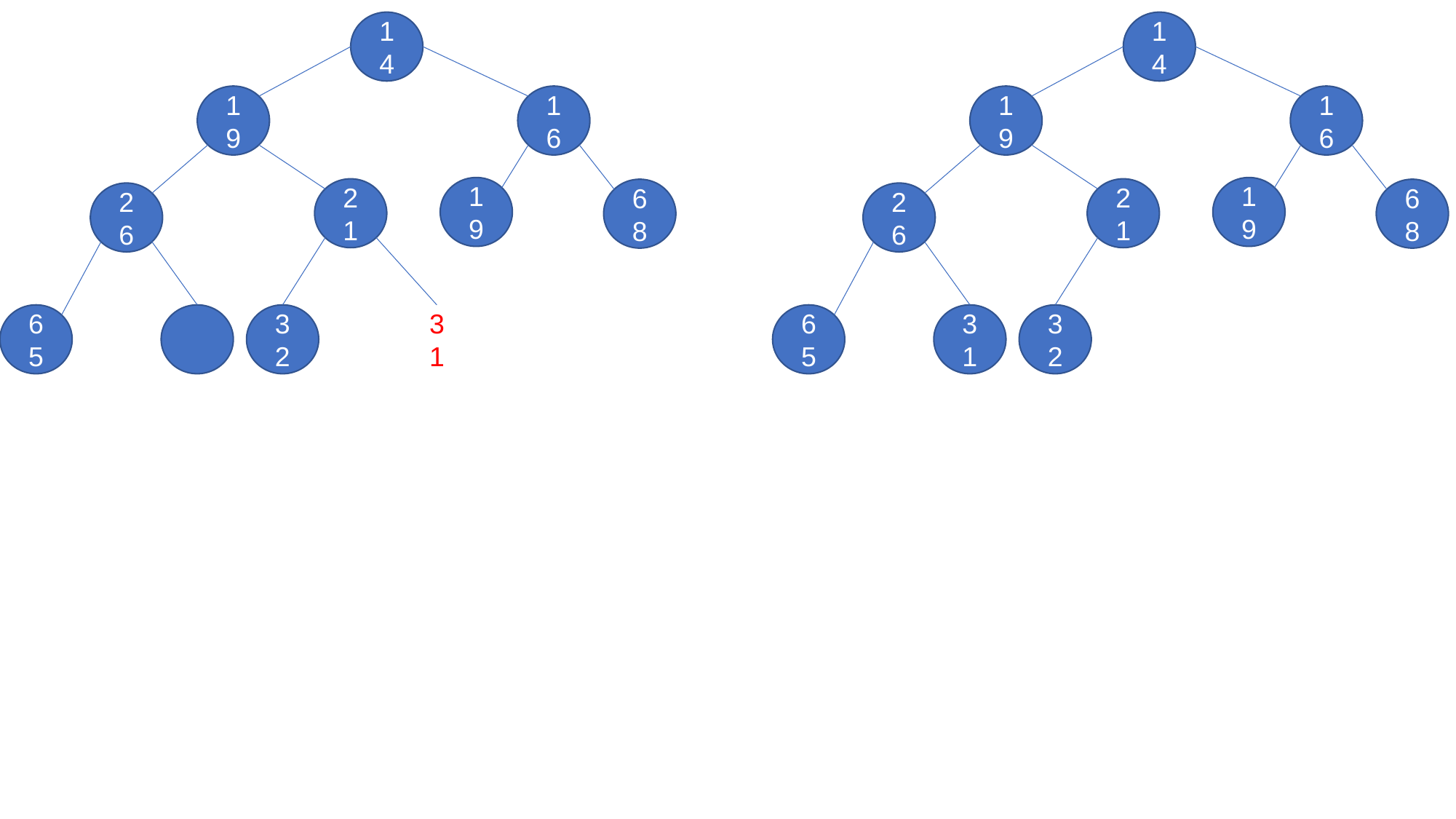

14
14
19
16
19
16
19
19
21
21
68
68
26
26
65

32
31
65
31
32